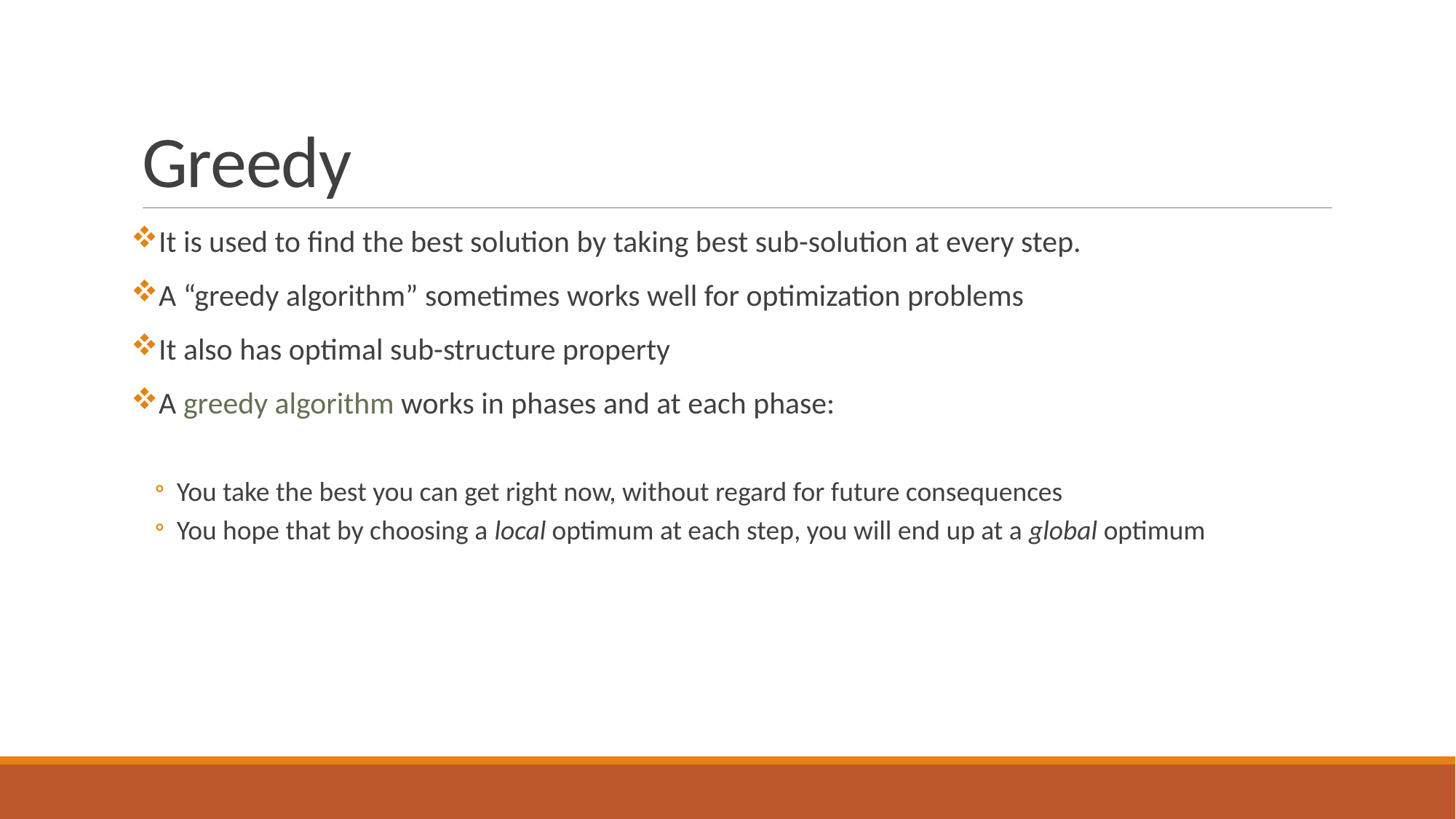

# Greedy
It is used to find the best solution by taking best sub-solution at every step.
A “greedy algorithm” sometimes works well for optimization problems
It also has optimal sub-structure property
A greedy algorithm works in phases and at each phase:

You take the best you can get right now, without regard for future consequences
You hope that by choosing a local optimum at each step, you will end up at a global optimum